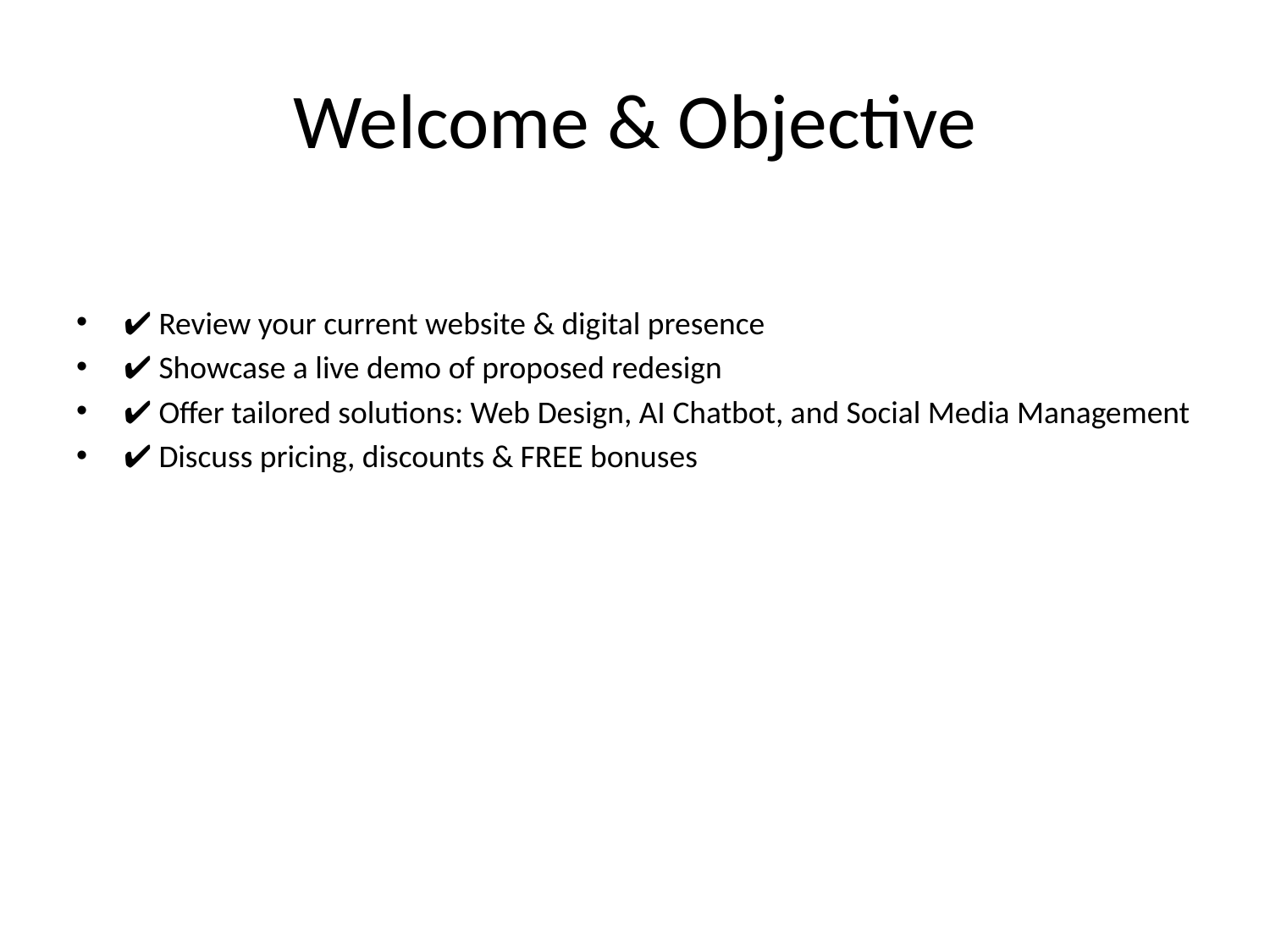

# Welcome & Objective

✔ Review your current website & digital presence
✔ Showcase a live demo of proposed redesign
✔ Offer tailored solutions: Web Design, AI Chatbot, and Social Media Management
✔ Discuss pricing, discounts & FREE bonuses